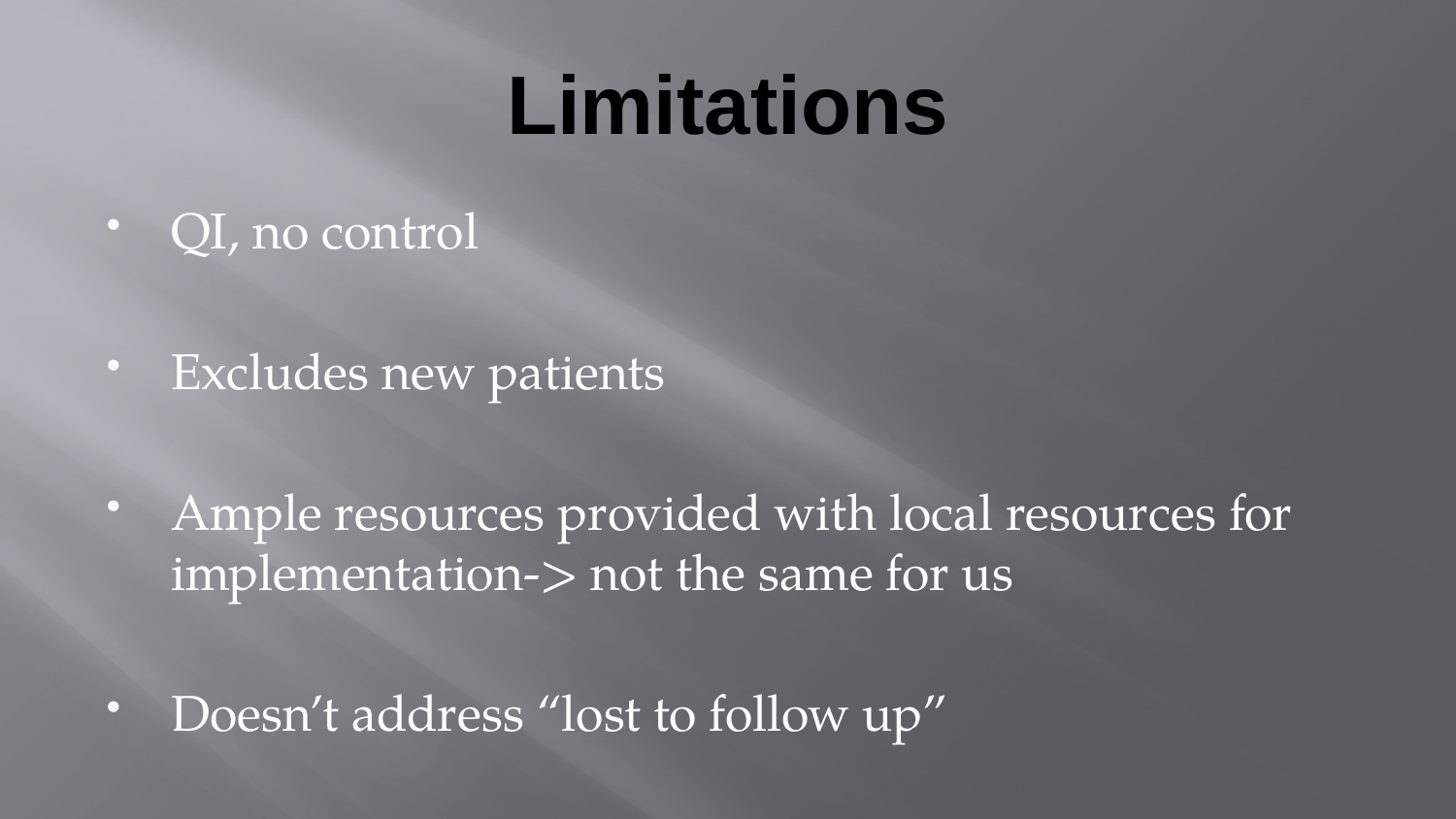

# Limitations
QI, no control

Excludes new patients

Ample resources provided with local resources for implementation-> not the same for us

Doesn’t address “lost to follow up”